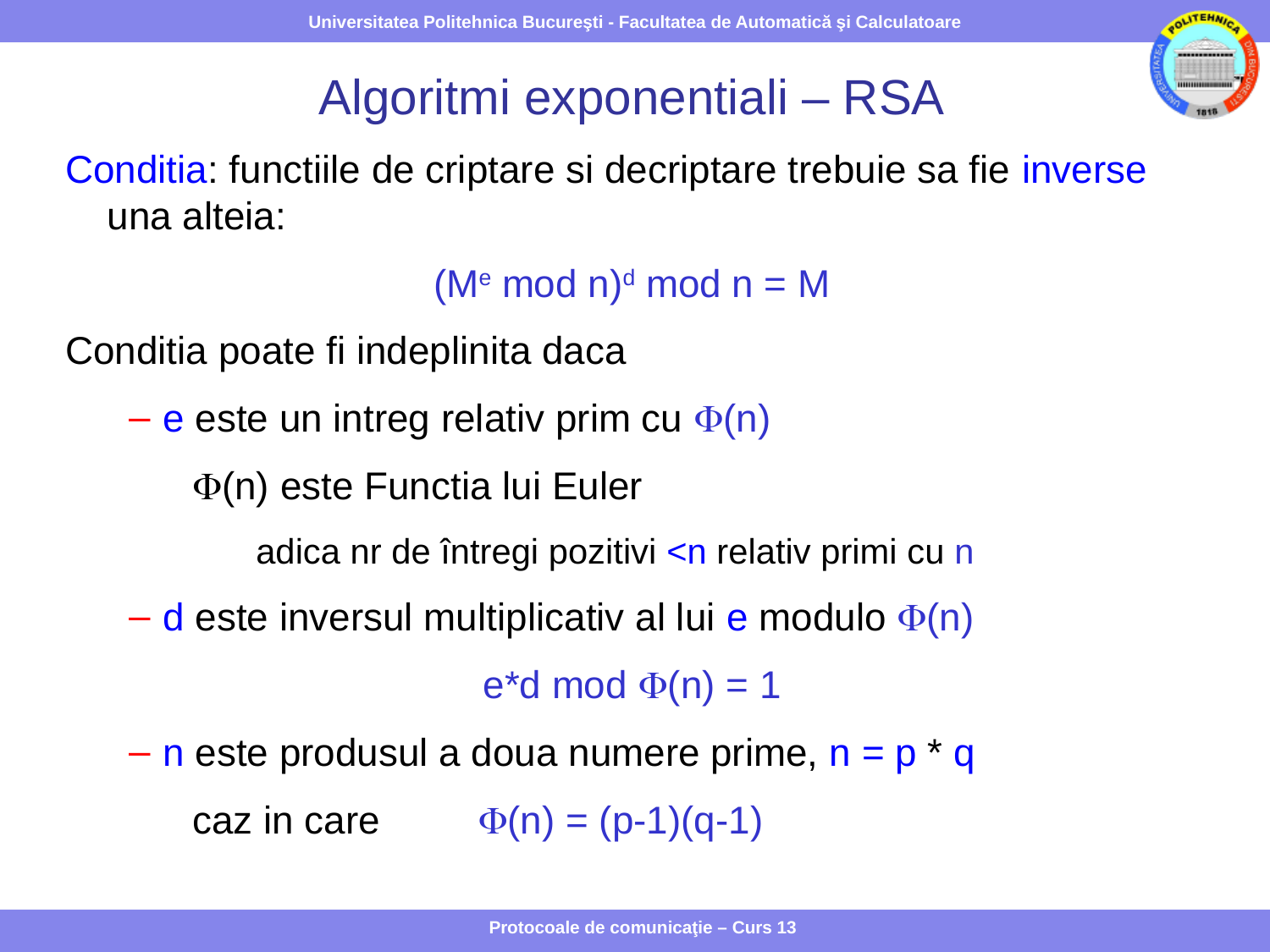

# Algoritmi exponentiali – RSA
Conditia: functiile de criptare si decriptare trebuie sa fie inverse una alteia:
(Me mod n)d mod n = M
Conditia poate fi indeplinita daca
e este un intreg relativ prim cu Φ(n)
Φ(n) este Functia lui Euler
adica nr de întregi pozitivi <n relativ primi cu n
d este inversul multiplicativ al lui e modulo Φ(n)
e*d mod Φ(n) = 1
n este produsul a doua numere prime, n = p * q
caz in care 	Φ(n) = (p-1)(q-1)
Protocoale de comunicaţie – Curs 13